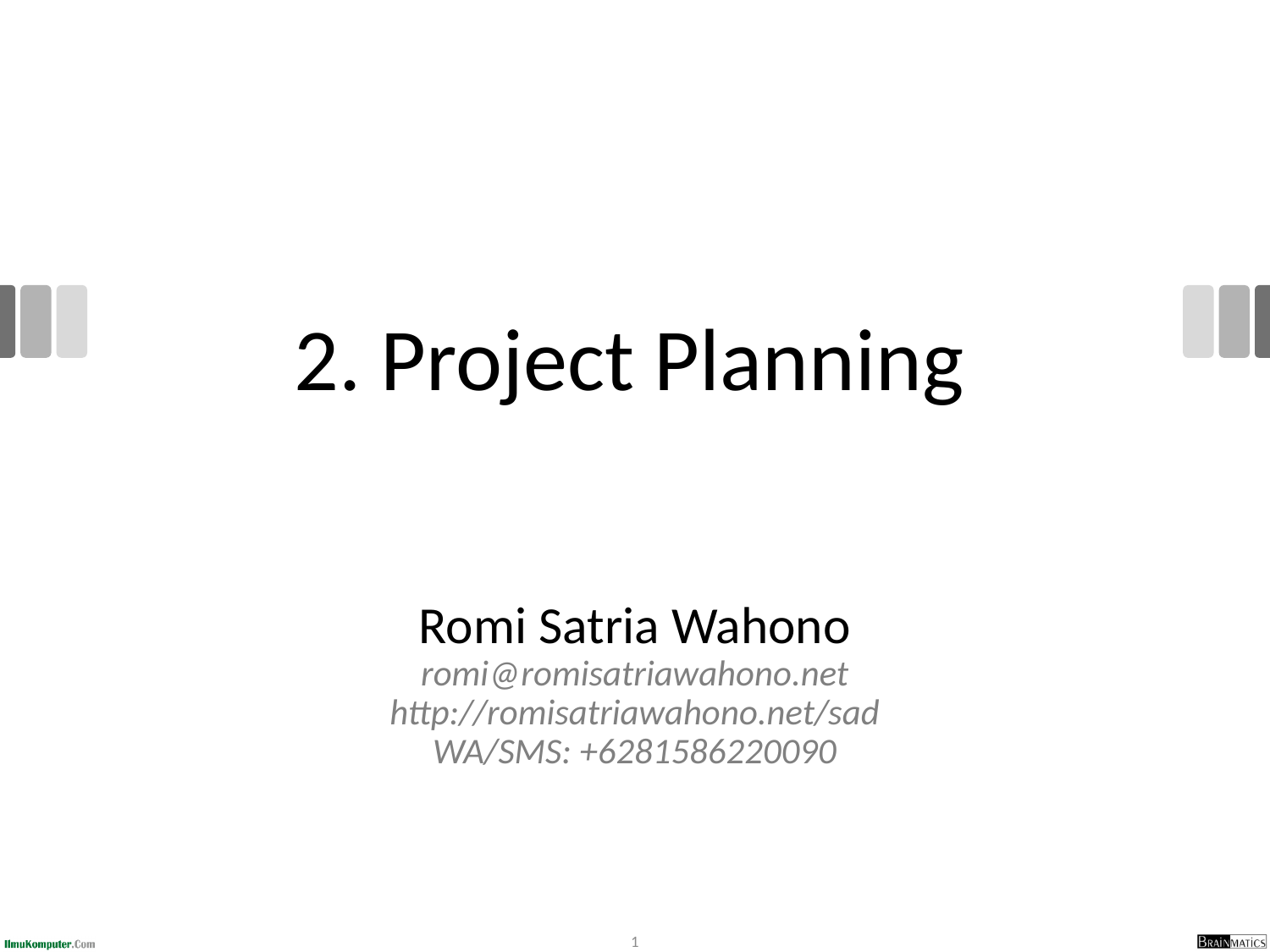

# 2. Project Planning
Romi Satria Wahono
romi@romisatriawahono.net
http://romisatriawahono.net/sad
WA/SMS: +6281586220090
1